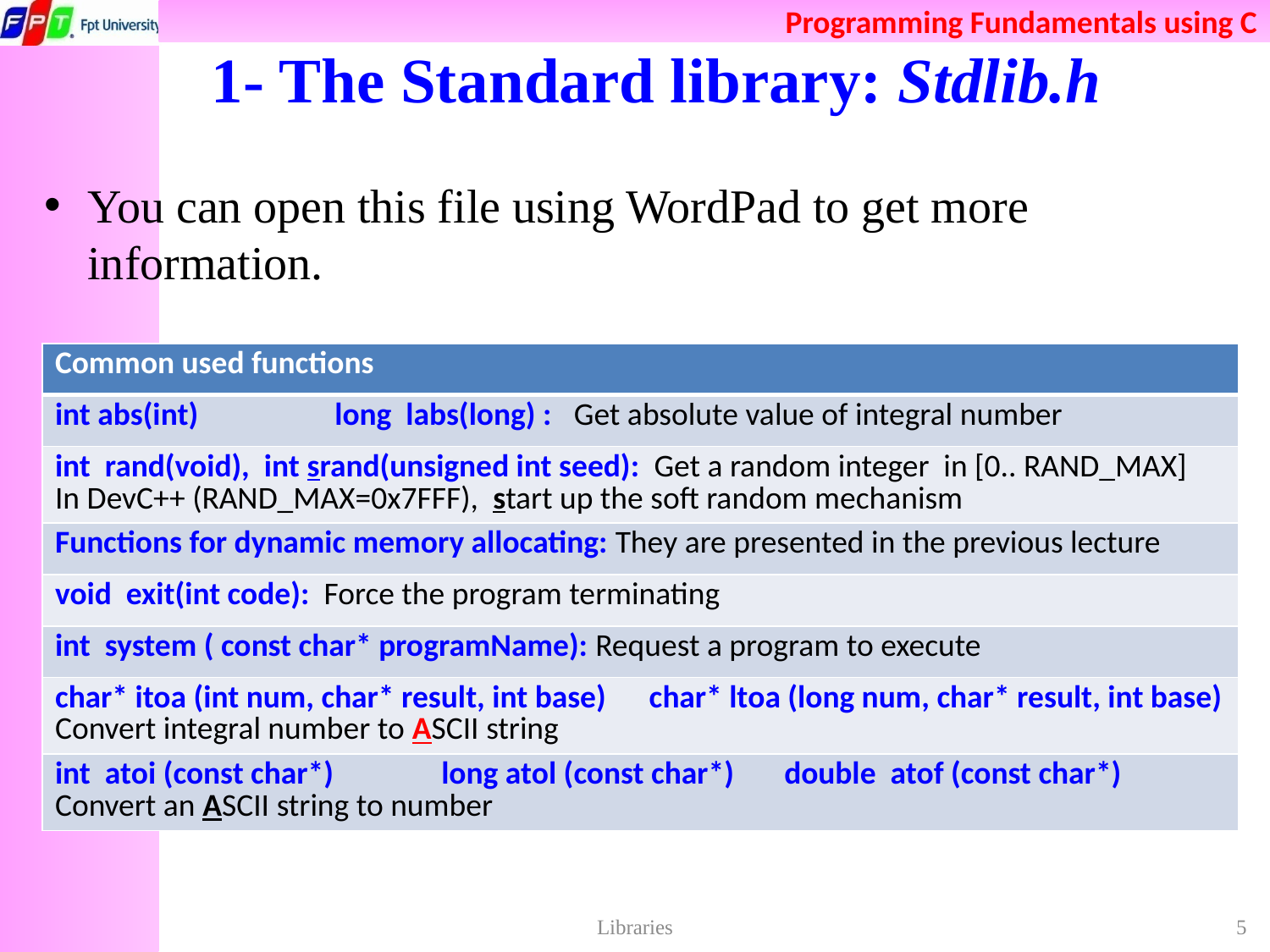

# 1- The Standard library: Stdlib.h
You can open this file using WordPad to get more information.
| Common used functions |
| --- |
| int abs(int) long labs(long) : Get absolute value of integral number |
| int rand(void), int srand(unsigned int seed): Get a random integer in [0.. RAND\_MAX] In DevC++ (RAND\_MAX=0x7FFF), start up the soft random mechanism |
| Functions for dynamic memory allocating: They are presented in the previous lecture |
| void exit(int code): Force the program terminating |
| int system ( const char\* programName): Request a program to execute |
| char\* itoa (int num, char\* result, int base) char\* ltoa (long num, char\* result, int base) Convert integral number to ASCII string |
| int atoi (const char\*) long atol (const char\*) double atof (const char\*) Convert an ASCII string to number |
Libraries
5